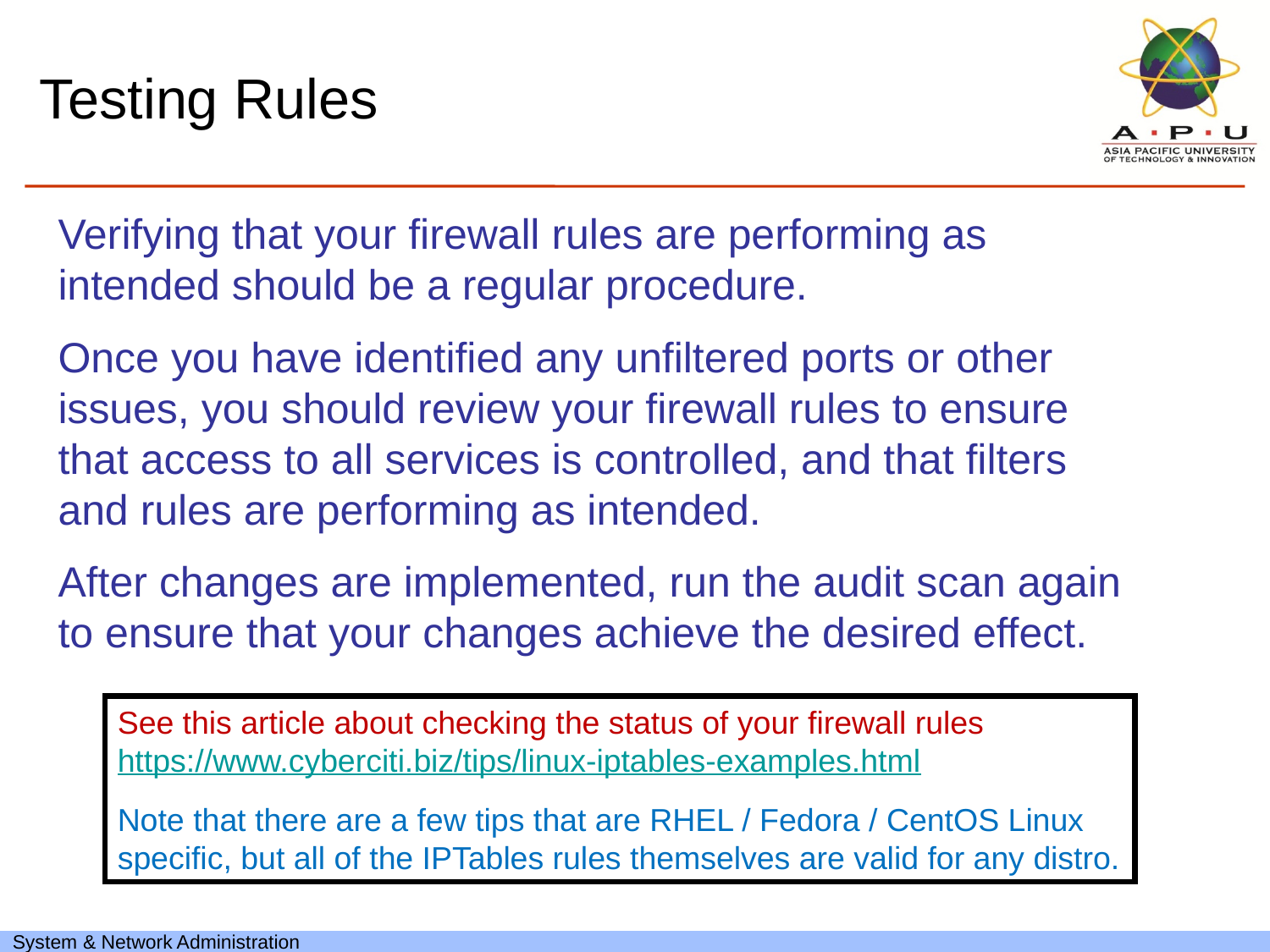

# Testing Rules
Verifying that your firewall rules are performing as intended should be a regular procedure.
Once you have identified any unfiltered ports or other issues, you should review your firewall rules to ensure that access to all services is controlled, and that filters and rules are performing as intended.
After changes are implemented, run the audit scan again to ensure that your changes achieve the desired effect.

See this article about checking the status of your firewall rules
https://www.cyberciti.biz/tips/linux-iptables-examples.html
Note that there are a few tips that are RHEL / Fedora / CentOS Linux specific, but all of the IPTables rules themselves are valid for any distro.